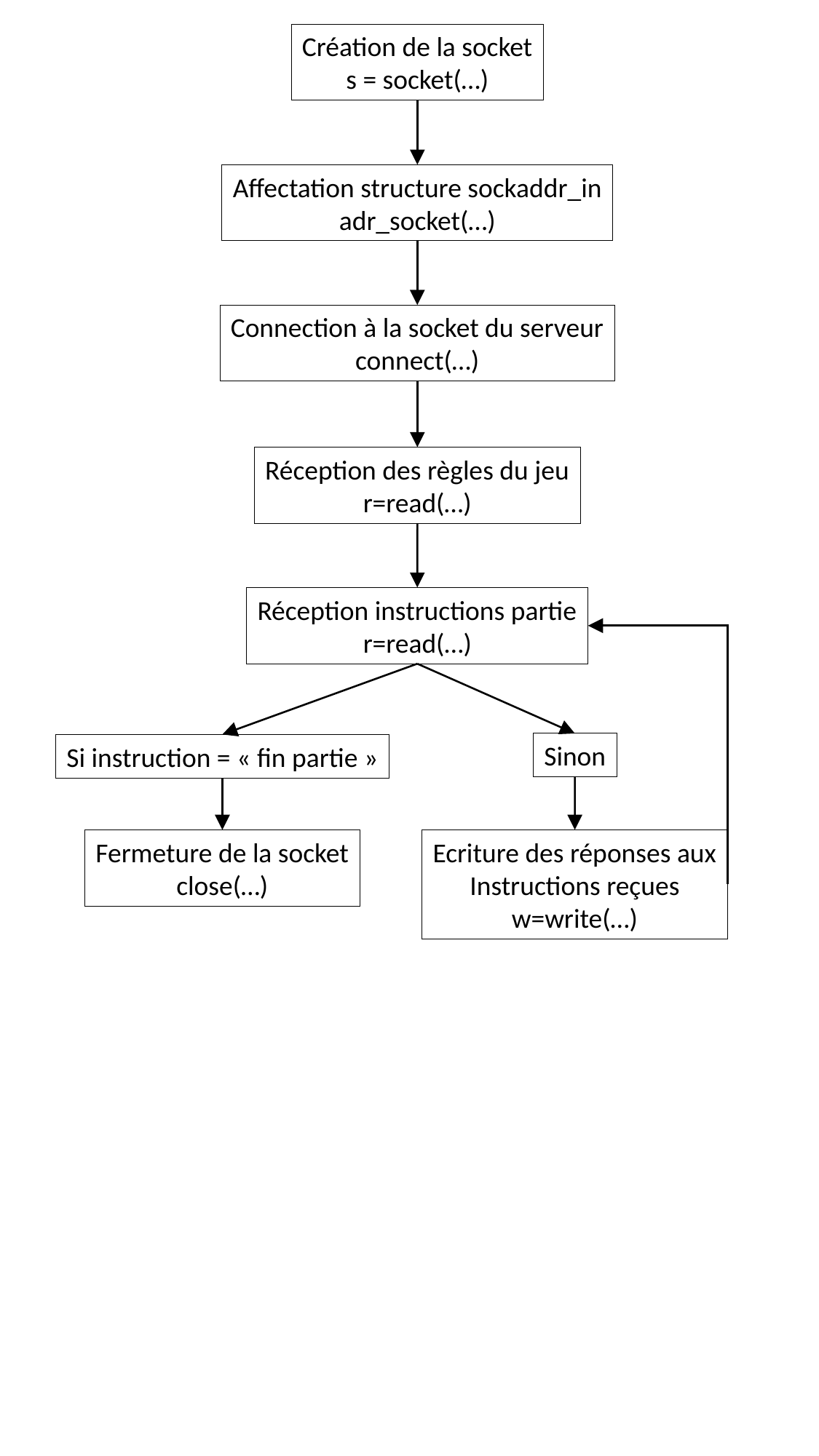

Création de la socket
s = socket(…)
Affectation structure sockaddr_in
adr_socket(…)
Connection à la socket du serveur
connect(…)
Réception des règles du jeu
r=read(…)
Réception instructions partie
r=read(…)
Sinon
Si instruction = « fin partie »
Fermeture de la socket
close(…)
Ecriture des réponses aux
Instructions reçues
w=write(…)